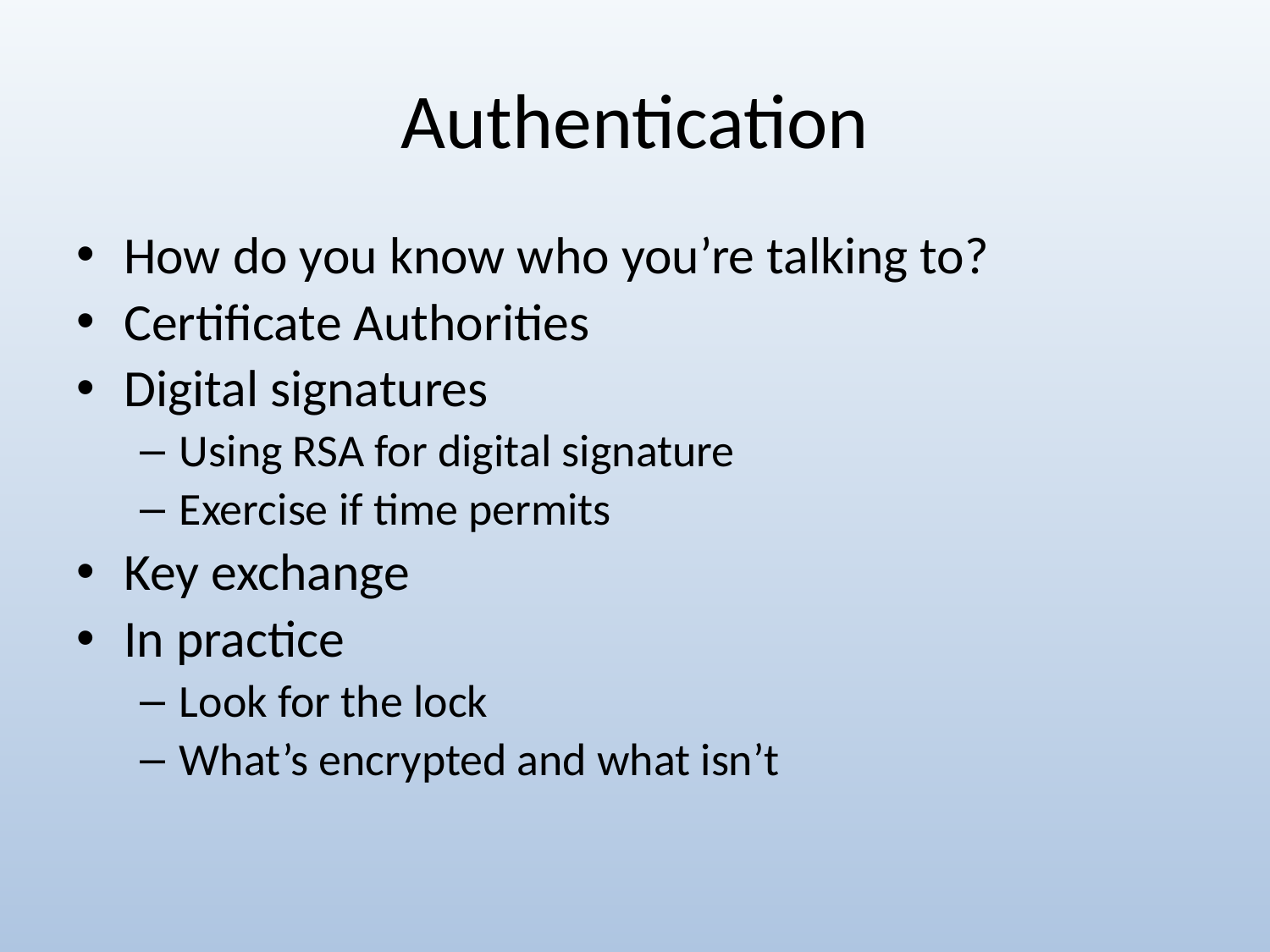

# Authentication
How do you know who you’re talking to?
Certificate Authorities
Digital signatures
Using RSA for digital signature
Exercise if time permits
Key exchange
In practice
Look for the lock
What’s encrypted and what isn’t